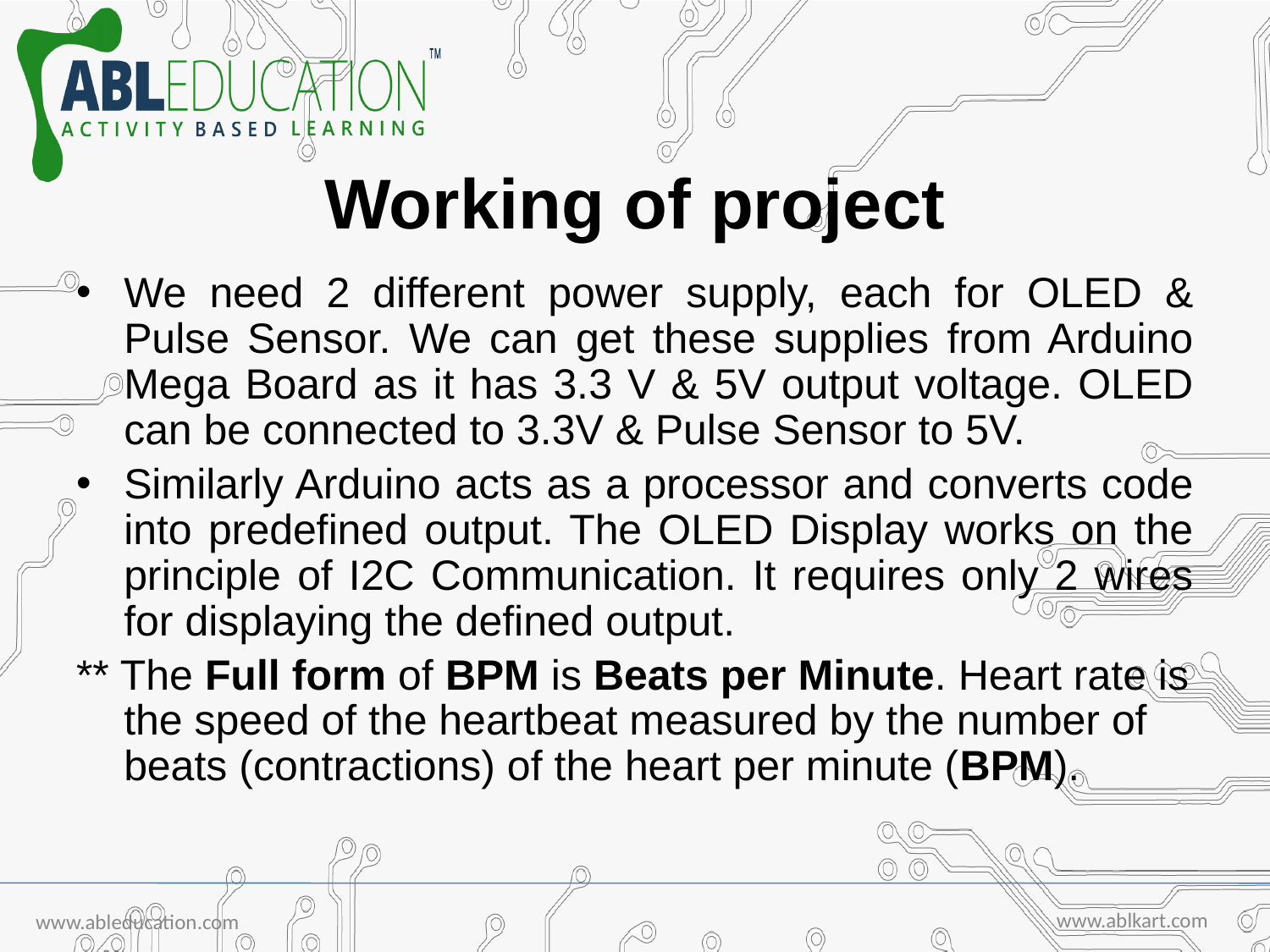

# Working of project
We need 2 different power supply, each for OLED & Pulse Sensor. We can get these supplies from Arduino Mega Board as it has 3.3 V & 5V output voltage. OLED can be connected to 3.3V & Pulse Sensor to 5V.
Similarly Arduino acts as a processor and converts code into predefined output. The OLED Display works on the principle of I2C Communication. It requires only 2 wires for displaying the defined output.
** The Full form of BPM is Beats per Minute. Heart rate is the speed of the heartbeat measured by the number of beats (contractions) of the heart per minute (BPM).

www.ablkart.com
www.ableducation.com